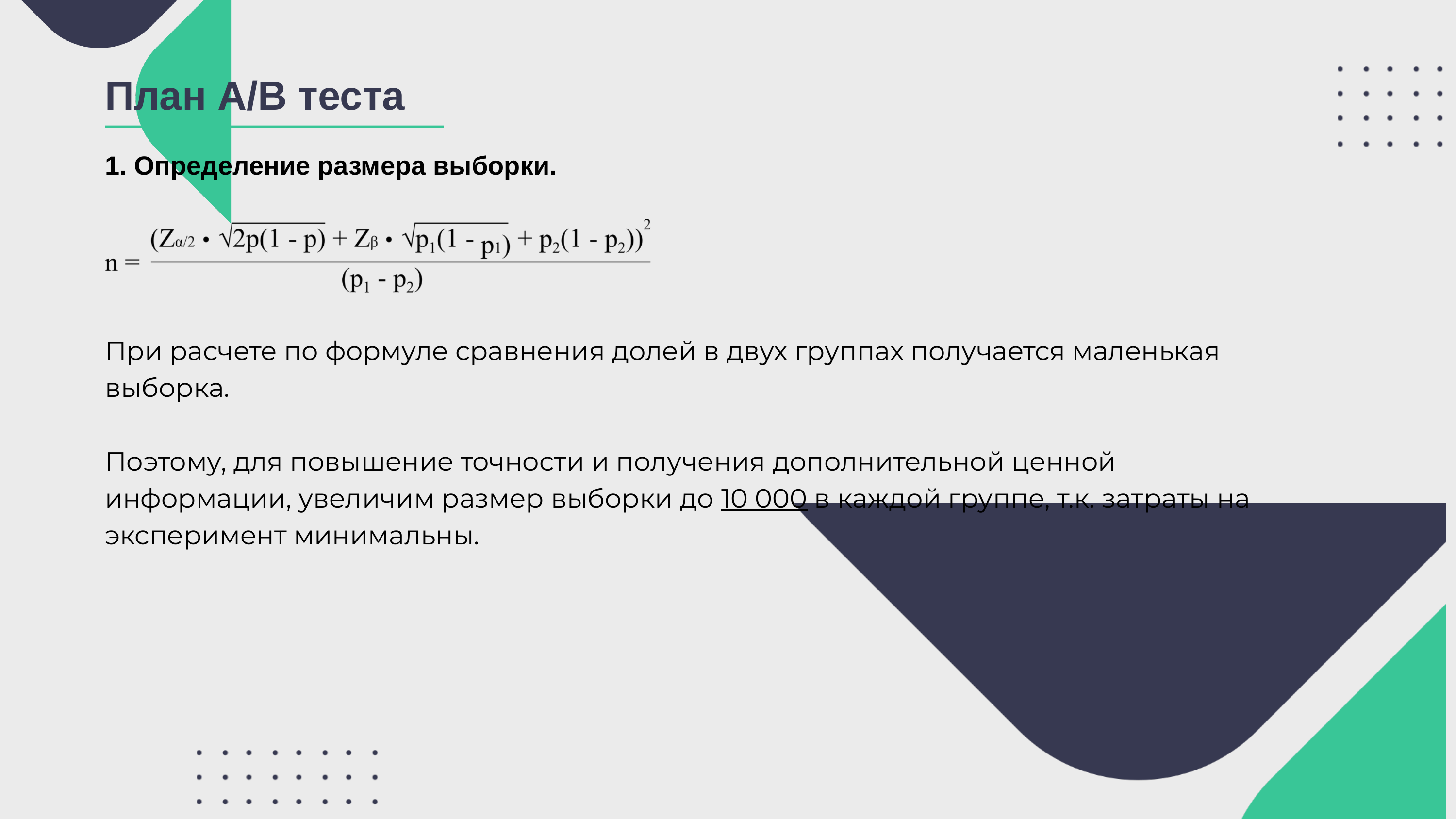

План А/В теста

1. Определение размера выборки.

При расчете по формуле сравнения долей в двух группах получается маленькая выборка.

Поэтому, для повышение точности и получения дополнительной ценной информации, увеличим размер выборки до 10 000 в каждой группе, т.к. затраты на эксперимент минимальны.